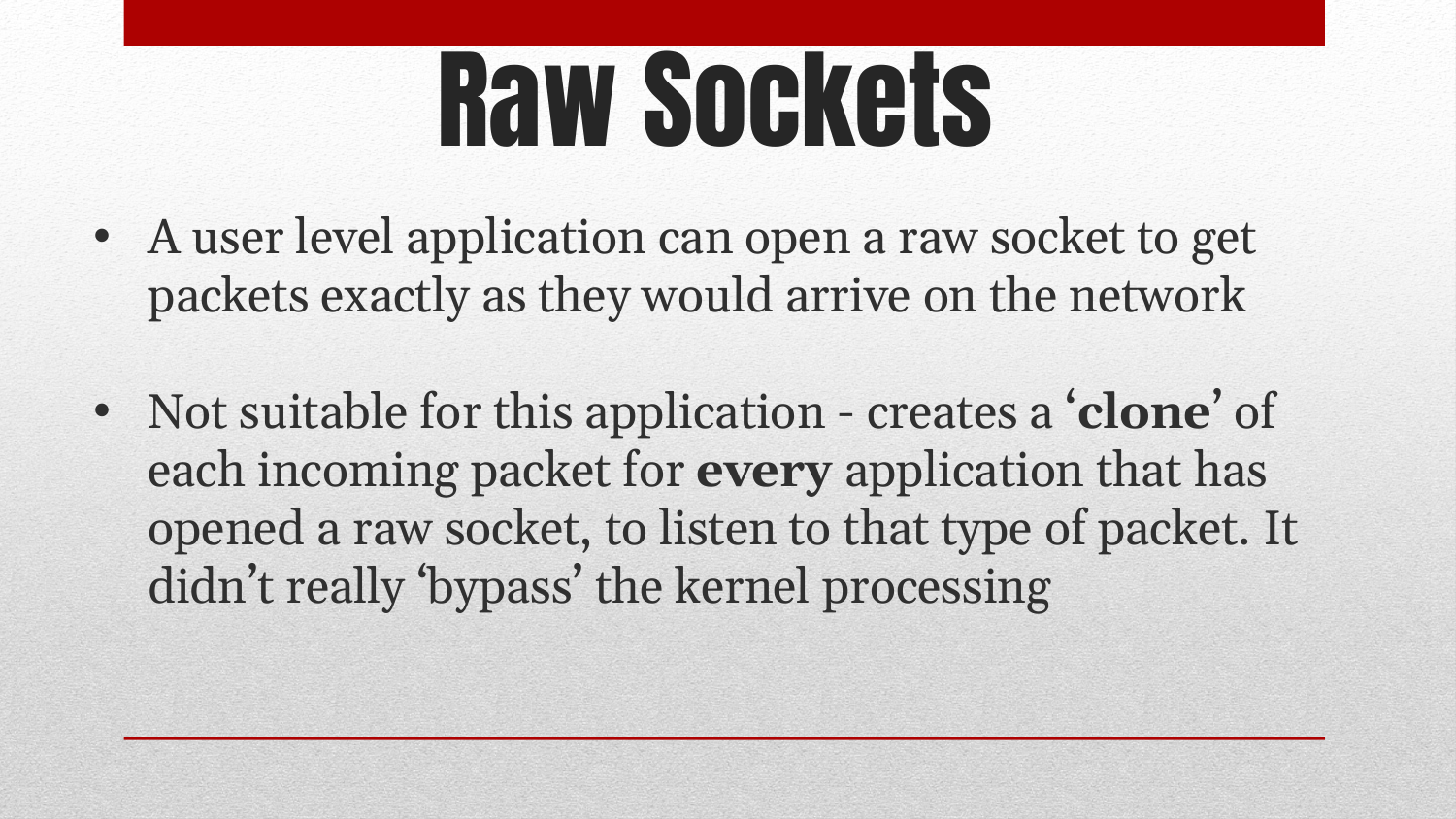

# Raw Sockets
A user level application can open a raw socket to get packets exactly as they would arrive on the network

Not suitable for this application - creates a ‘clone’ of each incoming packet for every application that has opened a raw socket, to listen to that type of packet. It didn’t really ‘bypass’ the kernel processing